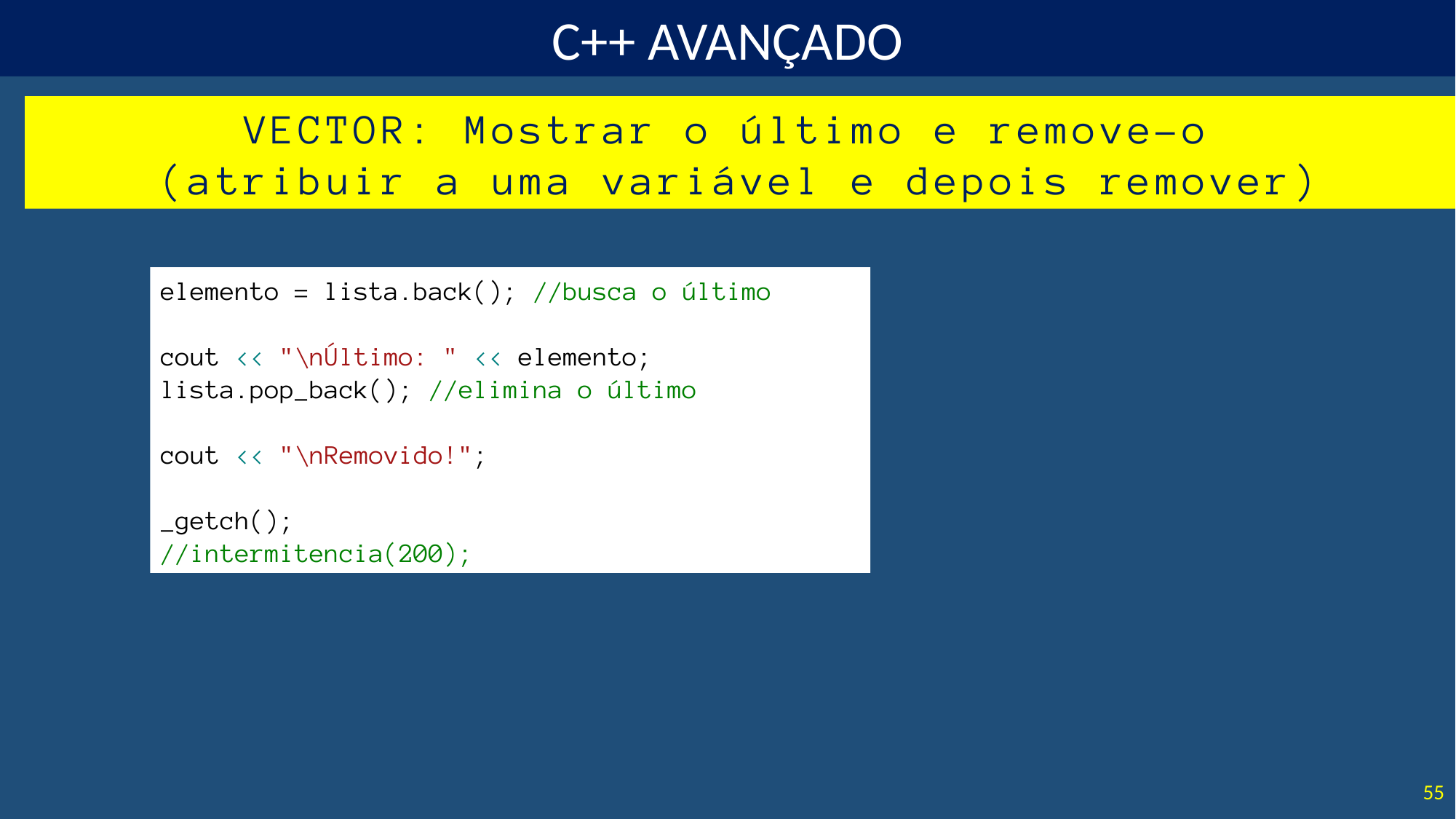

VECTOR: Mostrar o último e remove-o
(atribuir a uma variável e depois remover)
elemento = lista.back(); //busca o último

cout << "\nÚltimo: " << elemento;
lista.pop_back(); //elimina o último

cout << "\nRemovido!";

_getch();
//intermitencia(200);